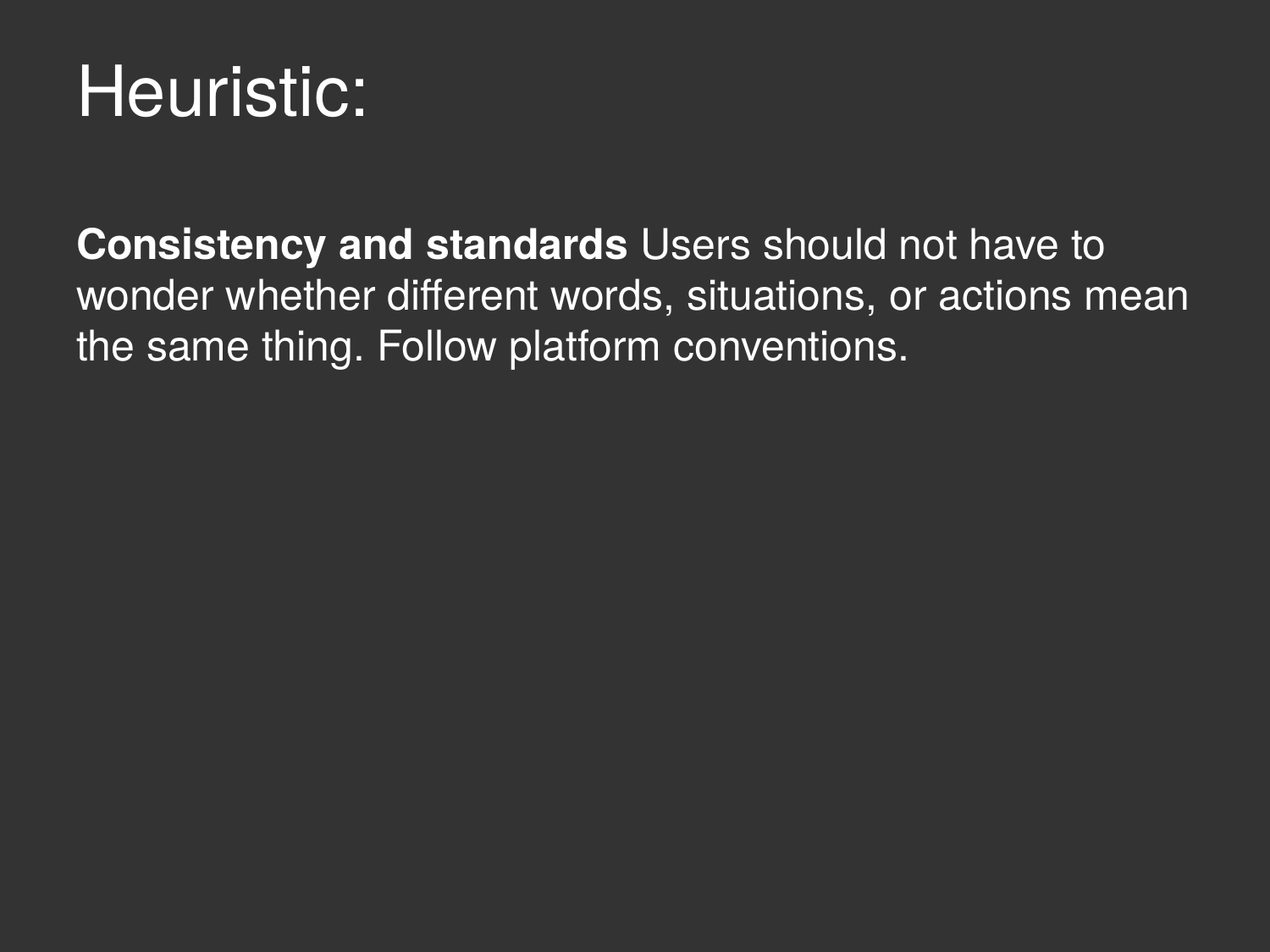

# Heuristic:

Consistency and standards Users should not have to wonder whether different words, situations, or actions mean the same thing. Follow platform conventions.